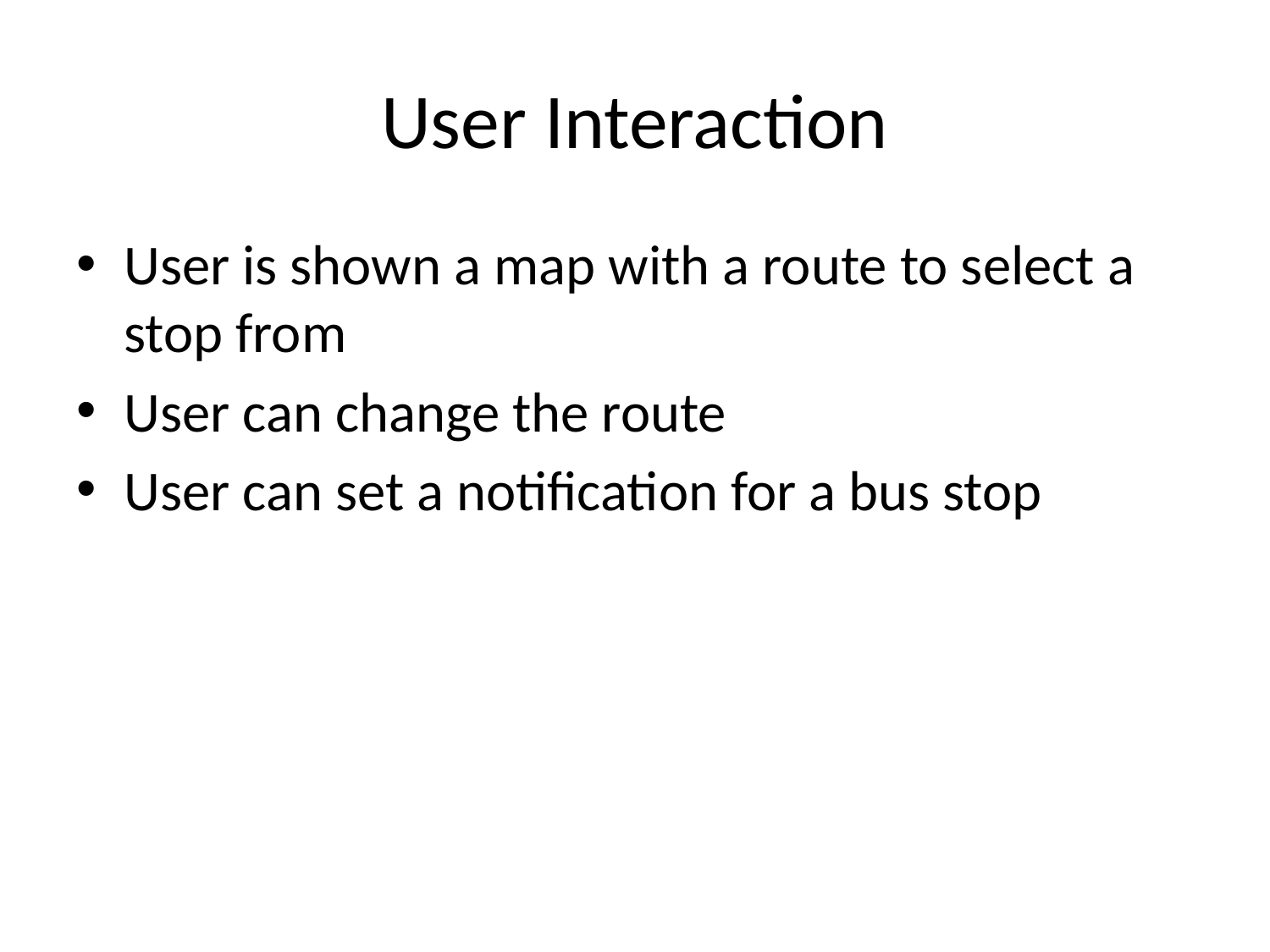

# User Interaction
User is shown a map with a route to select a stop from
User can change the route
User can set a notification for a bus stop